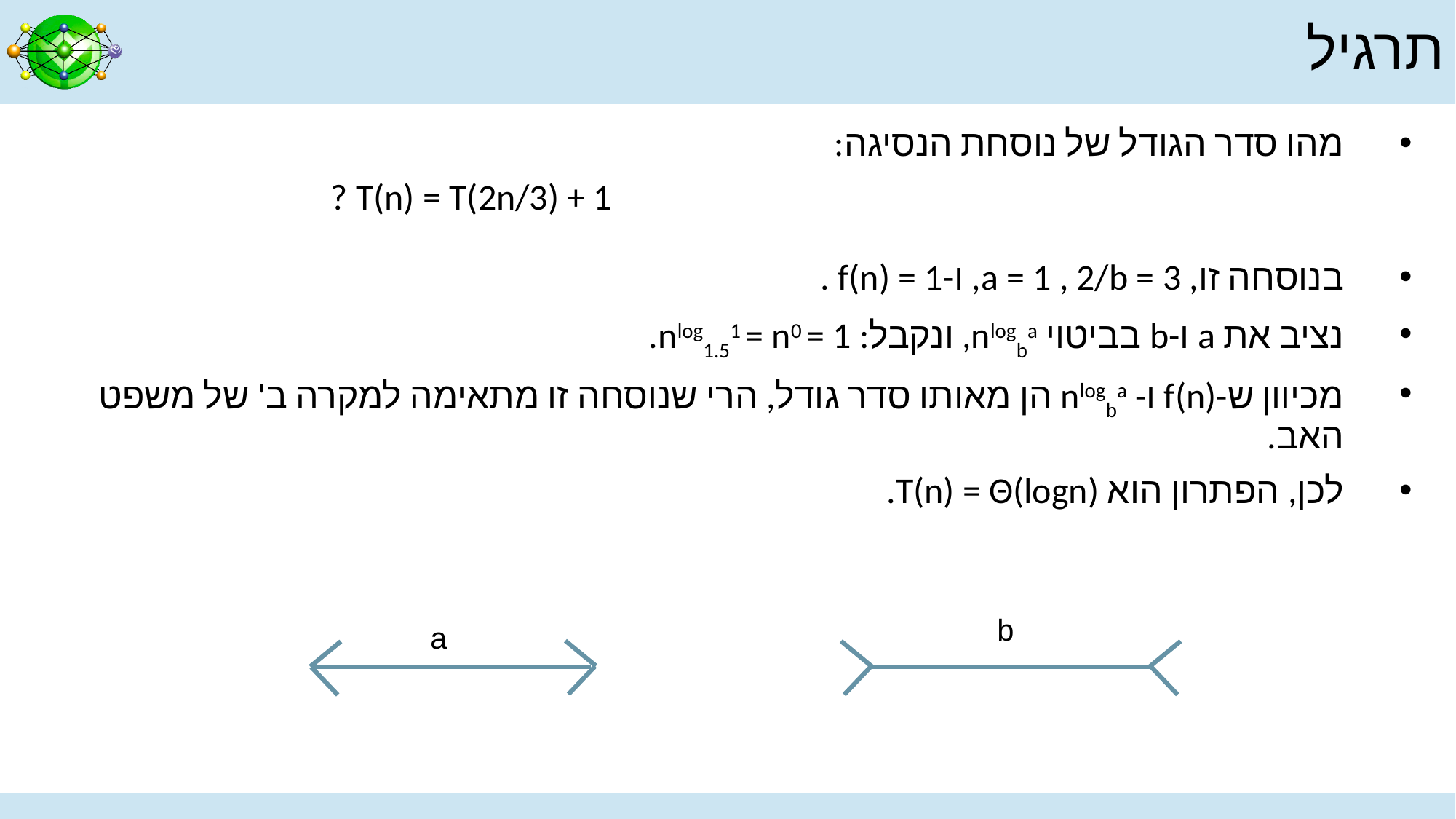

# תרגיל
מהו סדר הגודל של נוסחת הנסיגה:
			? T(n) = T(2n/3) + 1

בנוסחה זו, a = 1 , 2/b = 3, ו-f(n) = 1 .
נציב את a ו-b בביטוי nlogba, ונקבל: nlog1.51 = n0 = 1.
מכיוון ש-(f(n ו- nlogba הן מאותו סדר גודל, הרי שנוסחה זו מתאימה למקרה ב' של משפט האב.
לכן, הפתרון הוא (T(n) = Θ(logn.

b
a